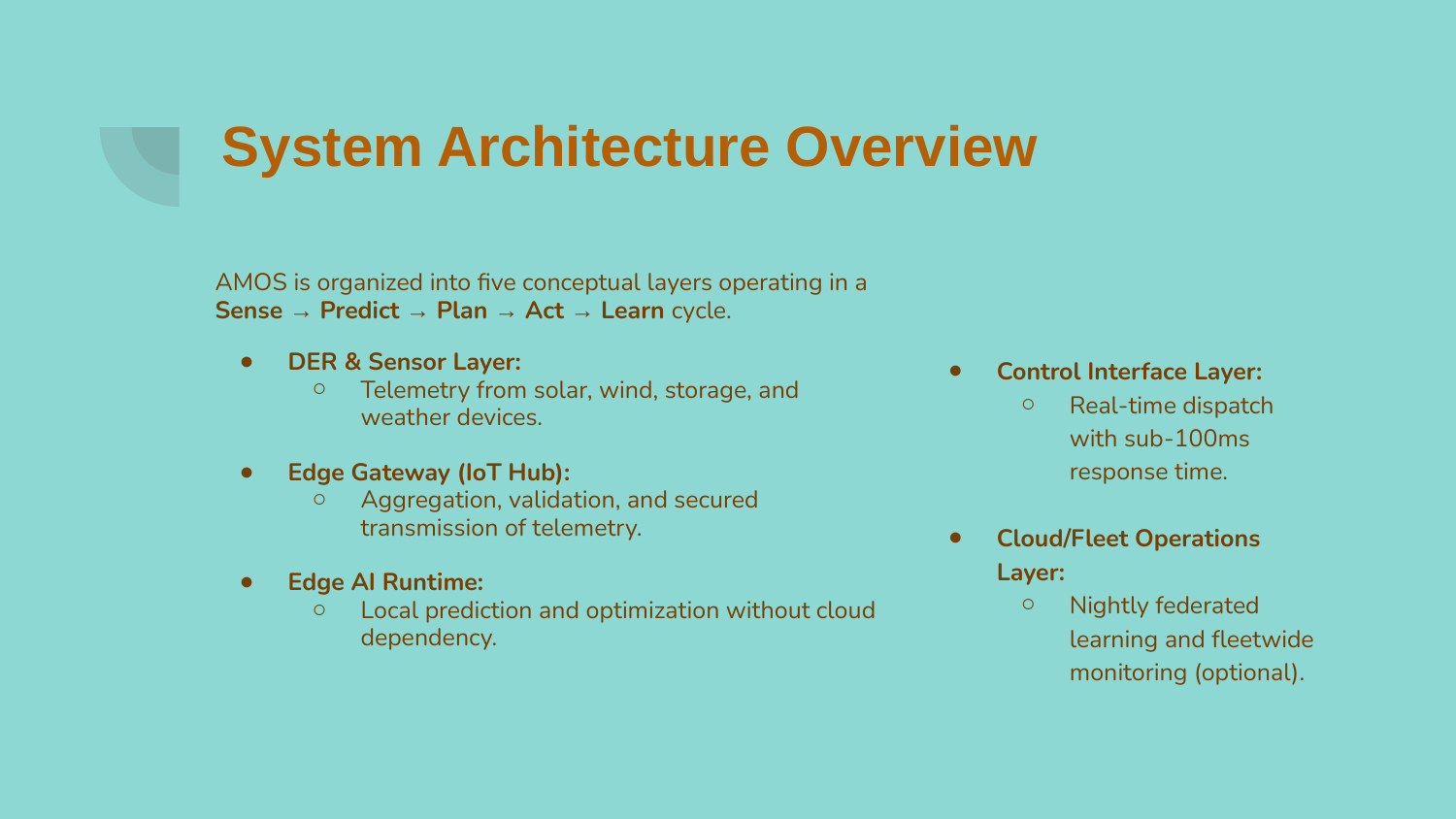

# System Architecture Overview
AMOS is organized into five conceptual layers operating in a Sense → Predict → Plan → Act → Learn cycle.
DER & Sensor Layer:
Telemetry from solar, wind, storage, and weather devices.
Edge Gateway (IoT Hub):
Aggregation, validation, and secured transmission of telemetry.
Edge AI Runtime:
Local prediction and optimization without cloud dependency.
Control Interface Layer:
Real-time dispatch with sub-100ms response time.
Cloud/Fleet Operations Layer:
Nightly federated learning and fleetwide monitoring (optional).